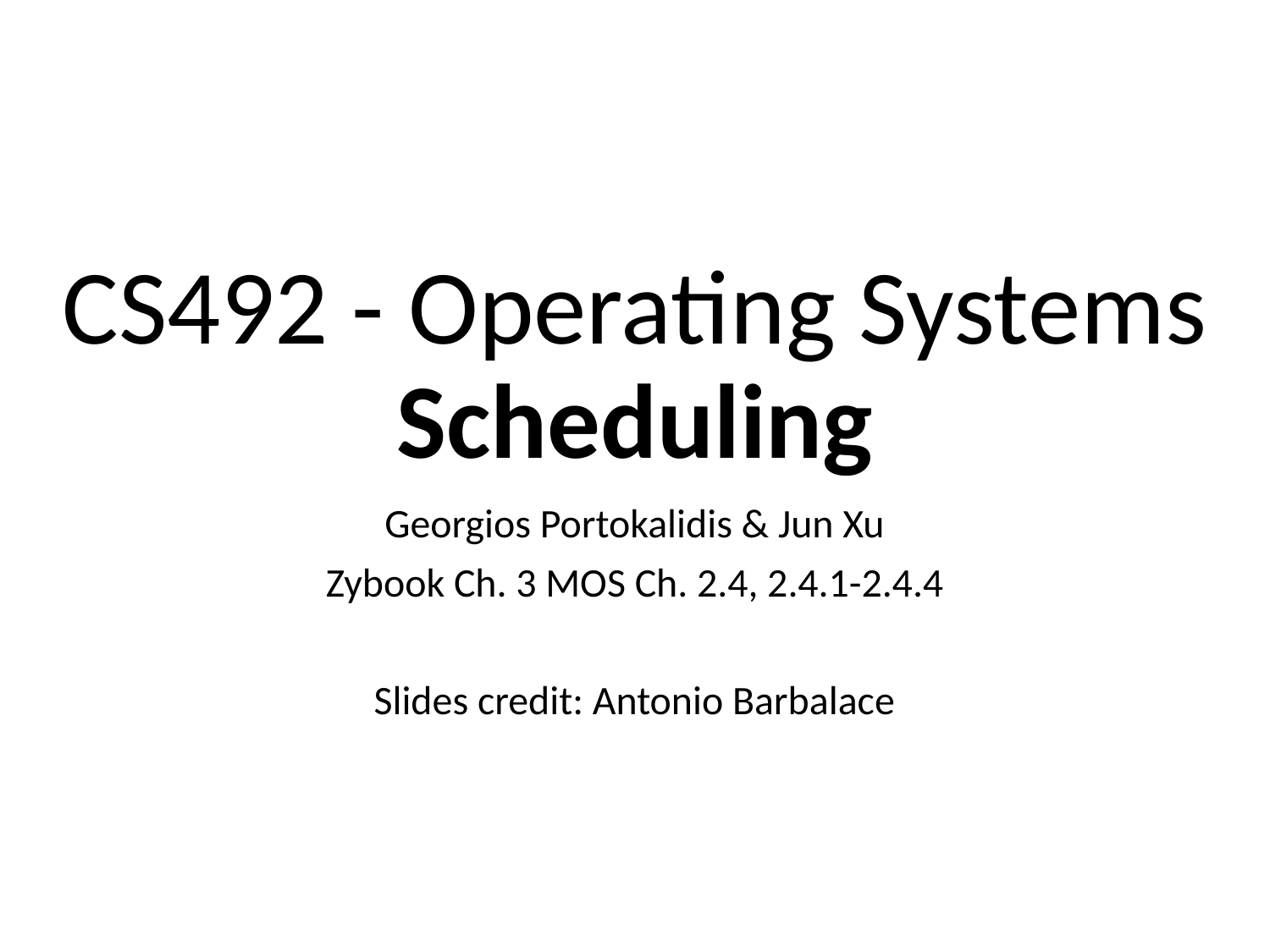

# CS492 - Operating Systems Scheduling
Georgios Portokalidis & Jun Xu
Zybook Ch. 3 MOS Ch. 2.4, 2.4.1-2.4.4

Slides credit: Antonio Barbalace